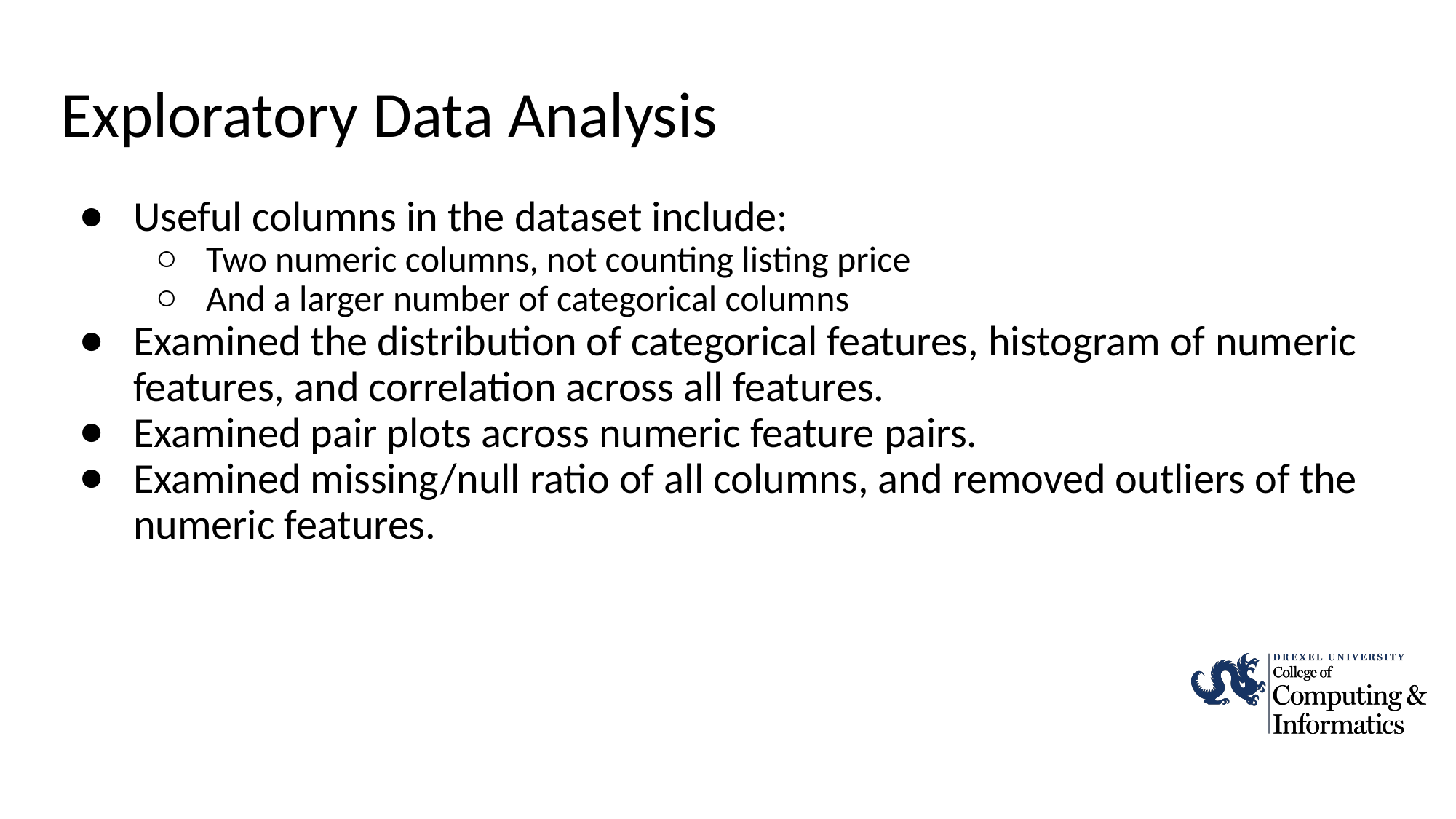

# Exploratory Data Analysis
Useful columns in the dataset include:
Two numeric columns, not counting listing price
And a larger number of categorical columns
Examined the distribution of categorical features, histogram of numeric features, and correlation across all features.
Examined pair plots across numeric feature pairs.
Examined missing/null ratio of all columns, and removed outliers of the numeric features.